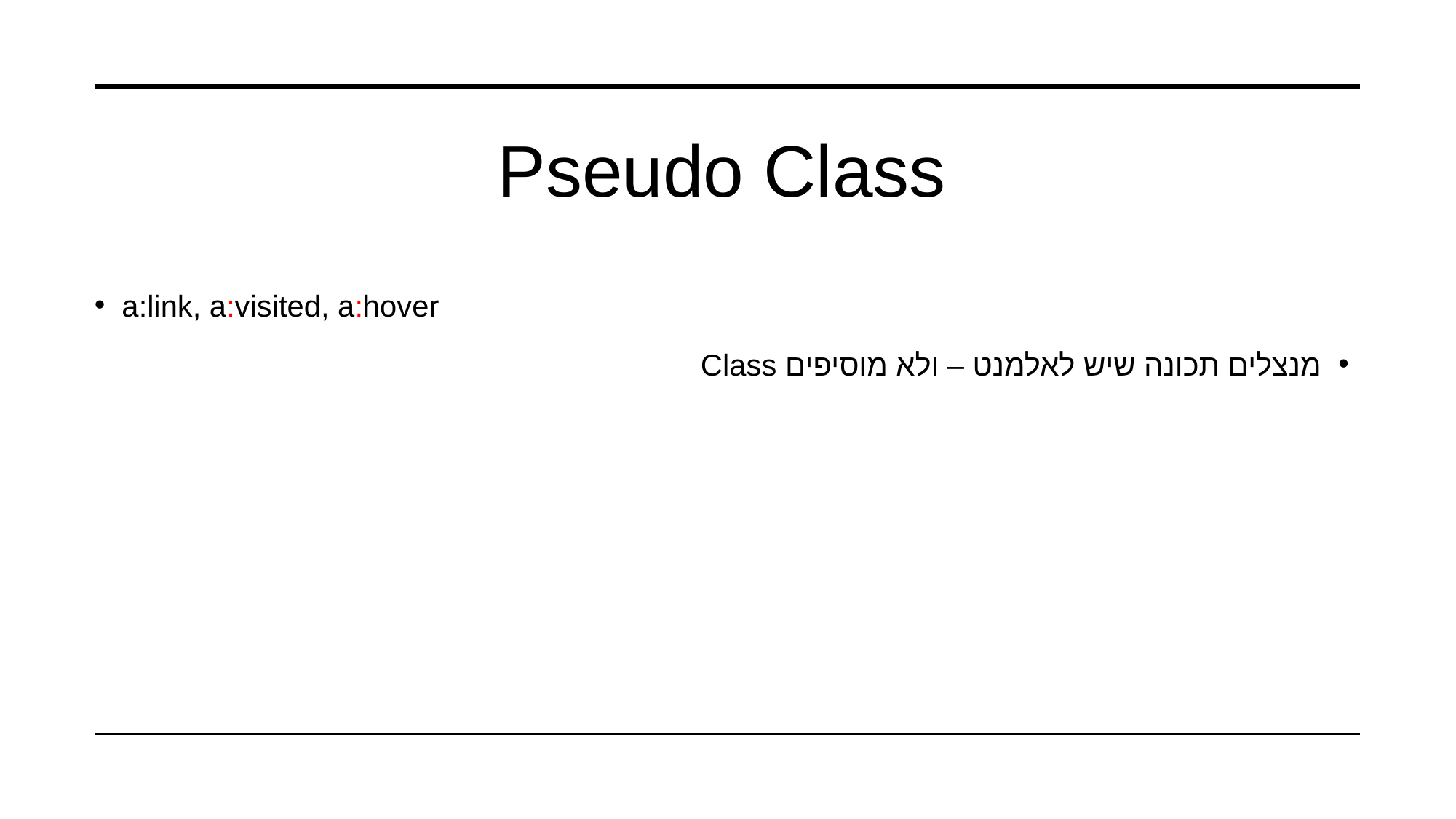

# Pseudo Class
a:link, a:visited, a:hover
מנצלים תכונה שיש לאלמנט – ולא מוסיפים Class